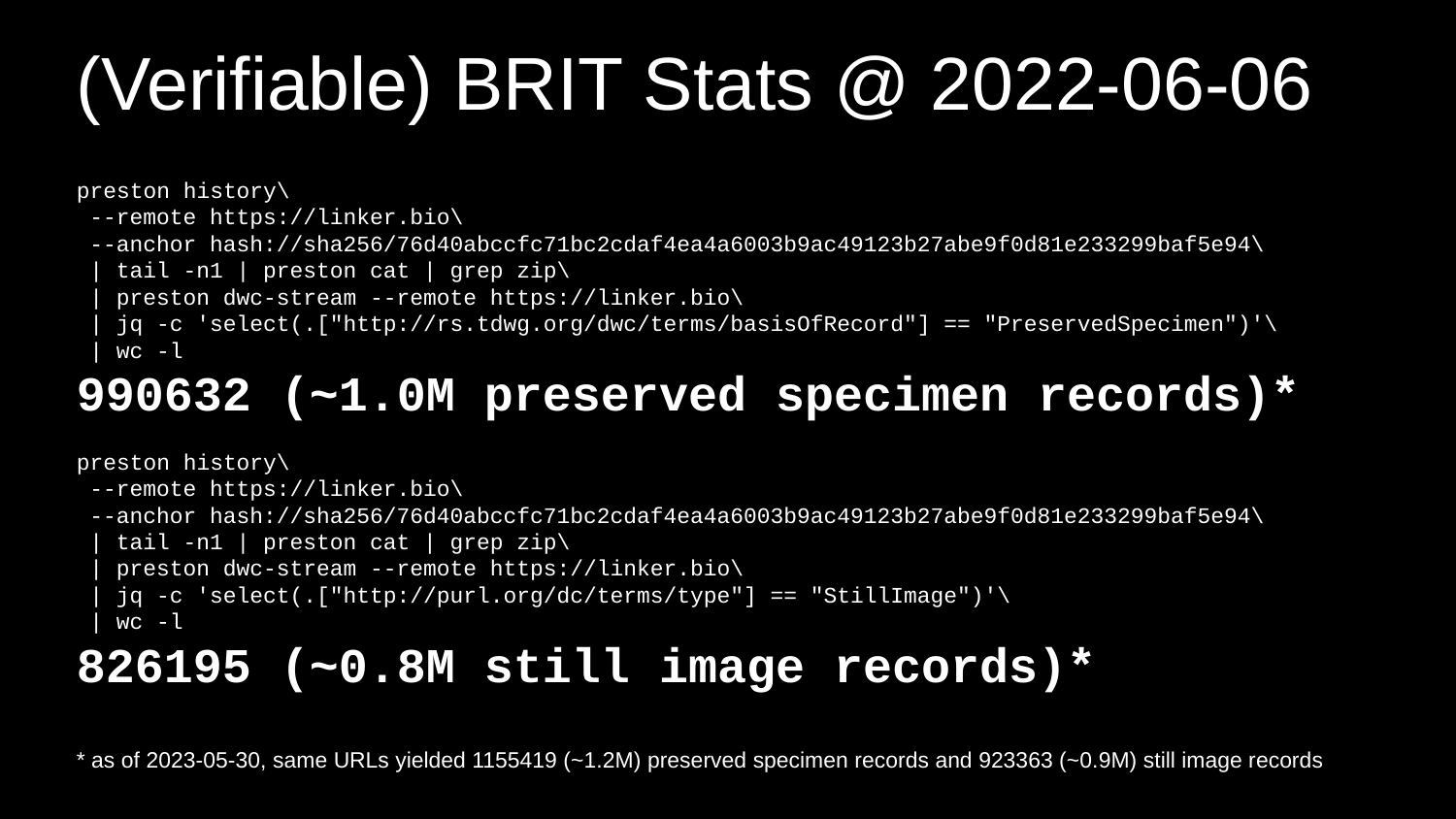

# (Verifiable) BRIT Stats @ 2022-06-06

preston history\
 --remote https://linker.bio\
 --anchor hash://sha256/76d40abccfc71bc2cdaf4ea4a6003b9ac49123b27abe9f0d81e233299baf5e94\
 | tail -n1 | preston cat | grep zip\
 | preston dwc-stream --remote https://linker.bio\
 | jq -c 'select(.["http://rs.tdwg.org/dwc/terms/basisOfRecord"] == "PreservedSpecimen")'\
 | wc -l
990632 (~1.0M preserved specimen records)*

preston history\
 --remote https://linker.bio\
 --anchor hash://sha256/76d40abccfc71bc2cdaf4ea4a6003b9ac49123b27abe9f0d81e233299baf5e94\
 | tail -n1 | preston cat | grep zip\
 | preston dwc-stream --remote https://linker.bio\
 | jq -c 'select(.["http://purl.org/dc/terms/type"] == "StillImage")'\
 | wc -l
826195 (~0.8M still image records)*

* as of 2023-05-30, same URLs yielded 1155419 (~1.2M) preserved specimen records and 923363 (~0.9M) still image records

* see https://github.com/bio-guoda/preston-brit-2022 for more info